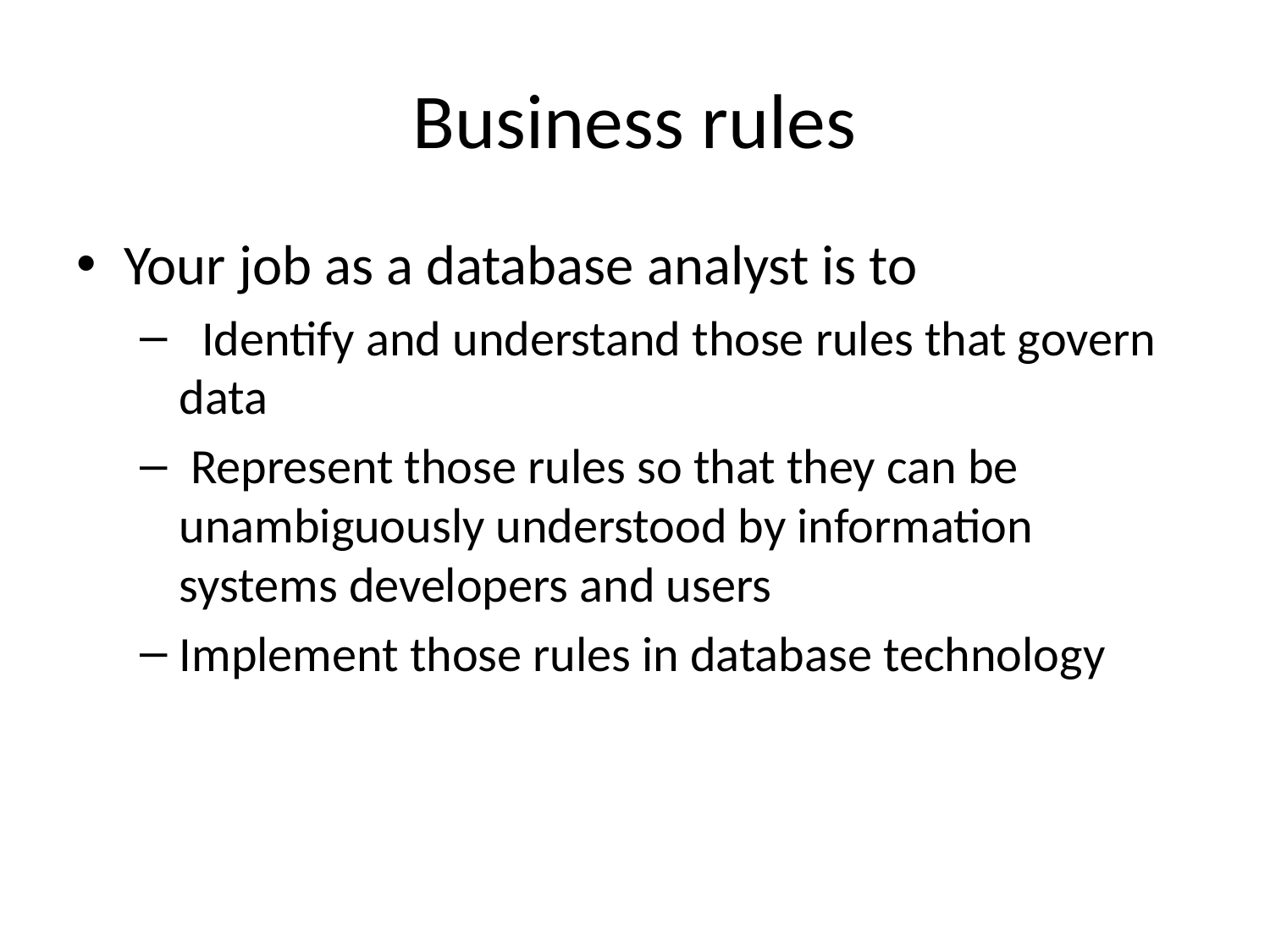

# Business rules
Your job as a database analyst is to
  Identify and understand those rules that govern data
 Represent those rules so that they can be unambiguously understood by information systems developers and users
Implement those rules in database technology